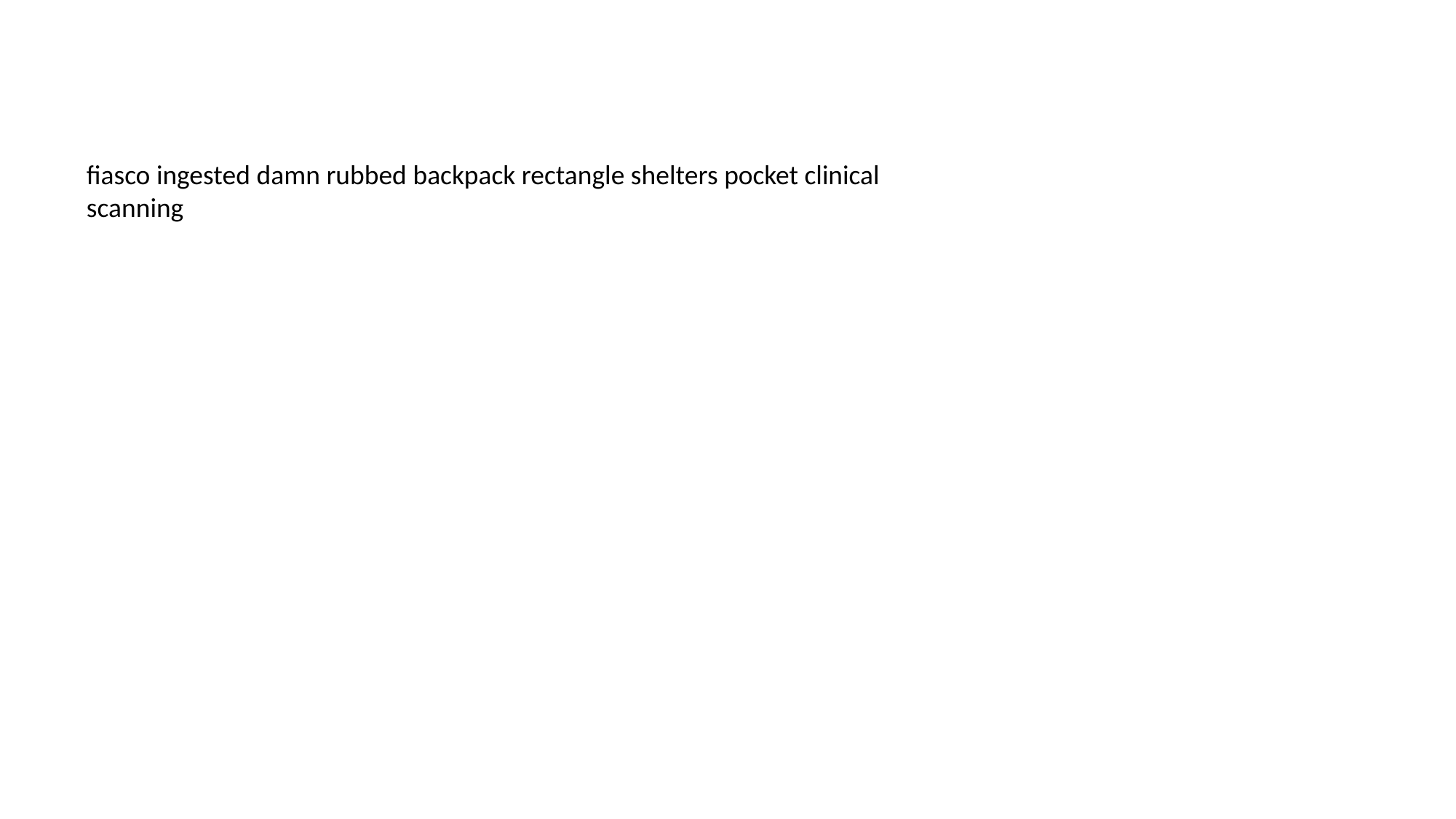

#
fiasco ingested damn rubbed backpack rectangle shelters pocket clinical scanning